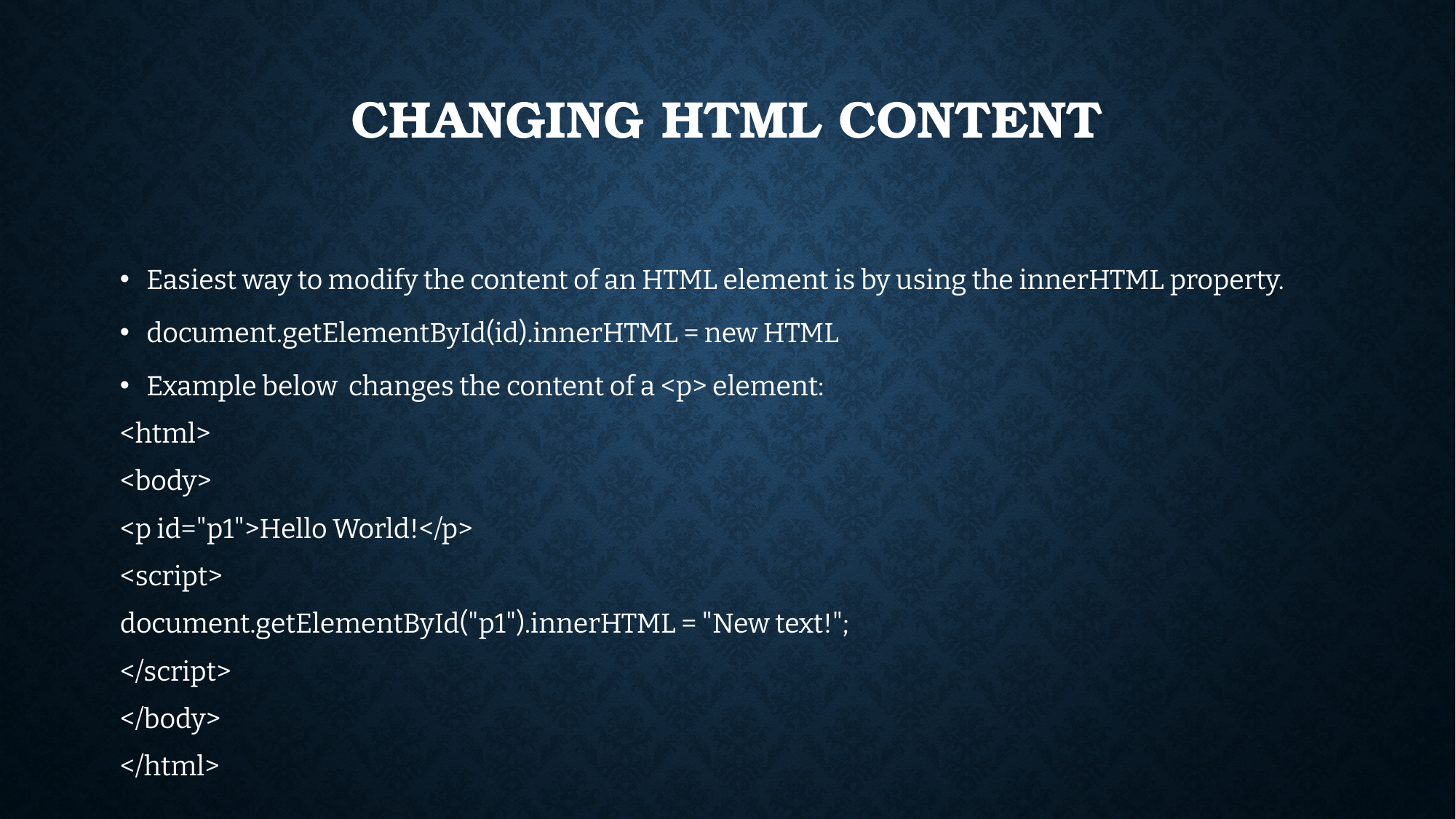

# Changing HTML Content
Easiest way to modify the content of an HTML element is by using the innerHTML property.
document.getElementById(id).innerHTML = new HTML
Example below  changes the content of a <p> element:
<html>
<body>
<p id="p1">Hello World!</p>
<script>
document.getElementById("p1").innerHTML = "New text!";
</script>
</body>
</html>